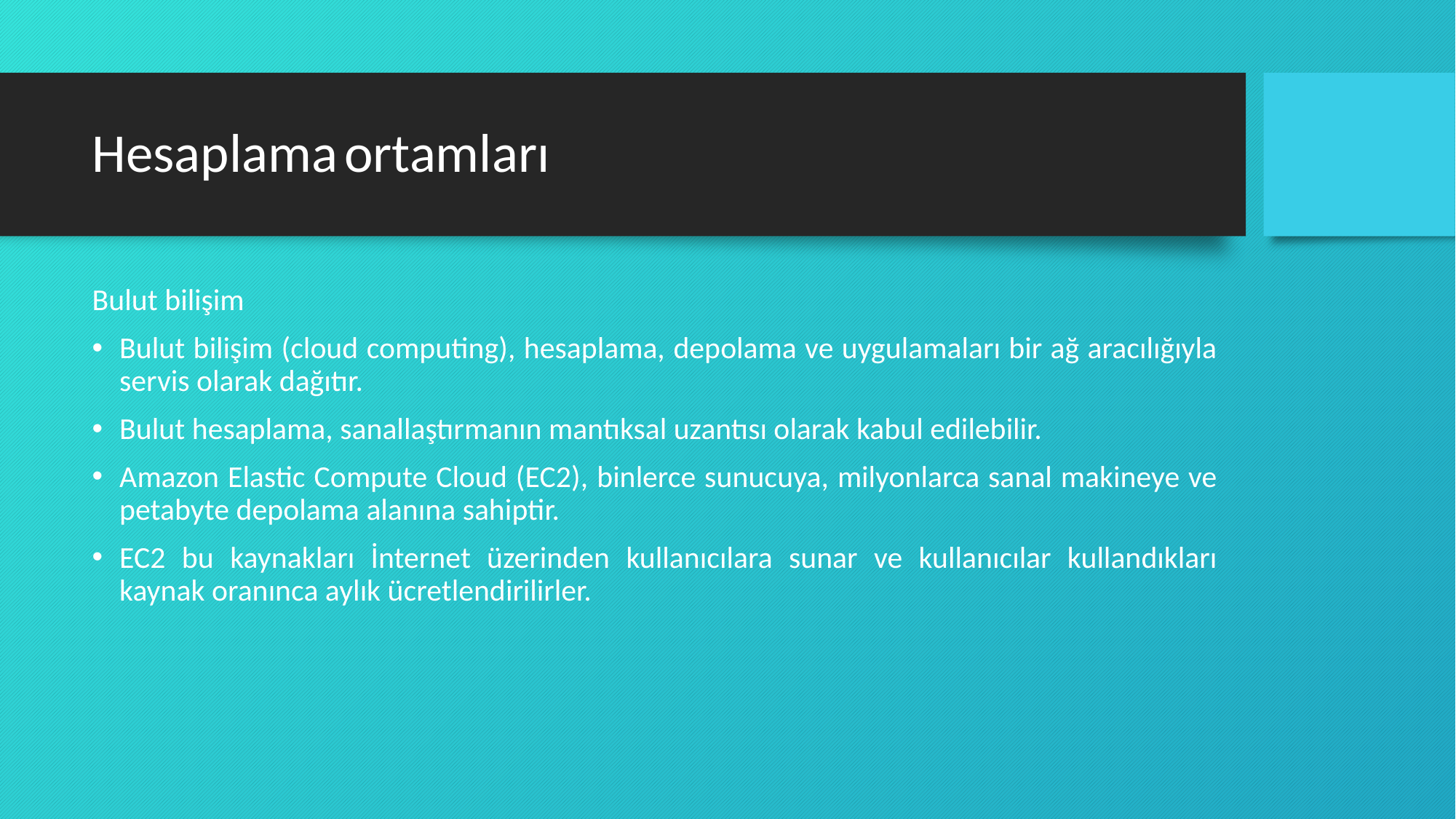

# Hesaplama ortamları
Bulut bilişim
Bulut bilişim (cloud computing), hesaplama, depolama ve uygulamaları bir ağ aracılığıyla servis olarak dağıtır.
Bulut hesaplama, sanallaştırmanın mantıksal uzantısı olarak kabul edilebilir.
Amazon Elastic Compute Cloud (EC2), binlerce sunucuya, milyonlarca sanal makineye ve petabyte depolama alanına sahiptir.
EC2 bu kaynakları İnternet üzerinden kullanıcılara sunar ve kullanıcılar kullandıkları kaynak oranınca aylık ücretlendirilirler.